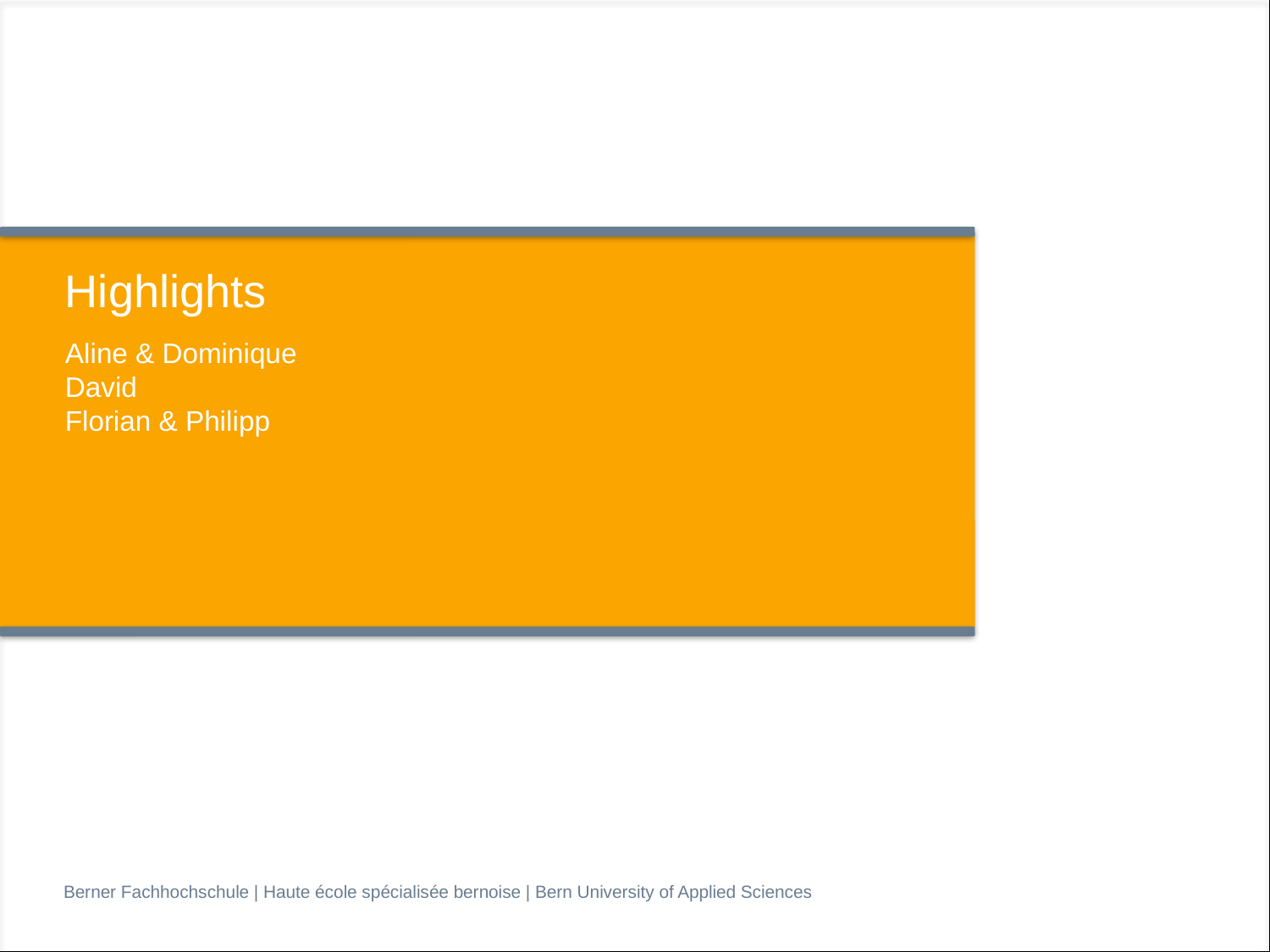

# Highlights
Aline & Dominique
David
Florian & Philipp